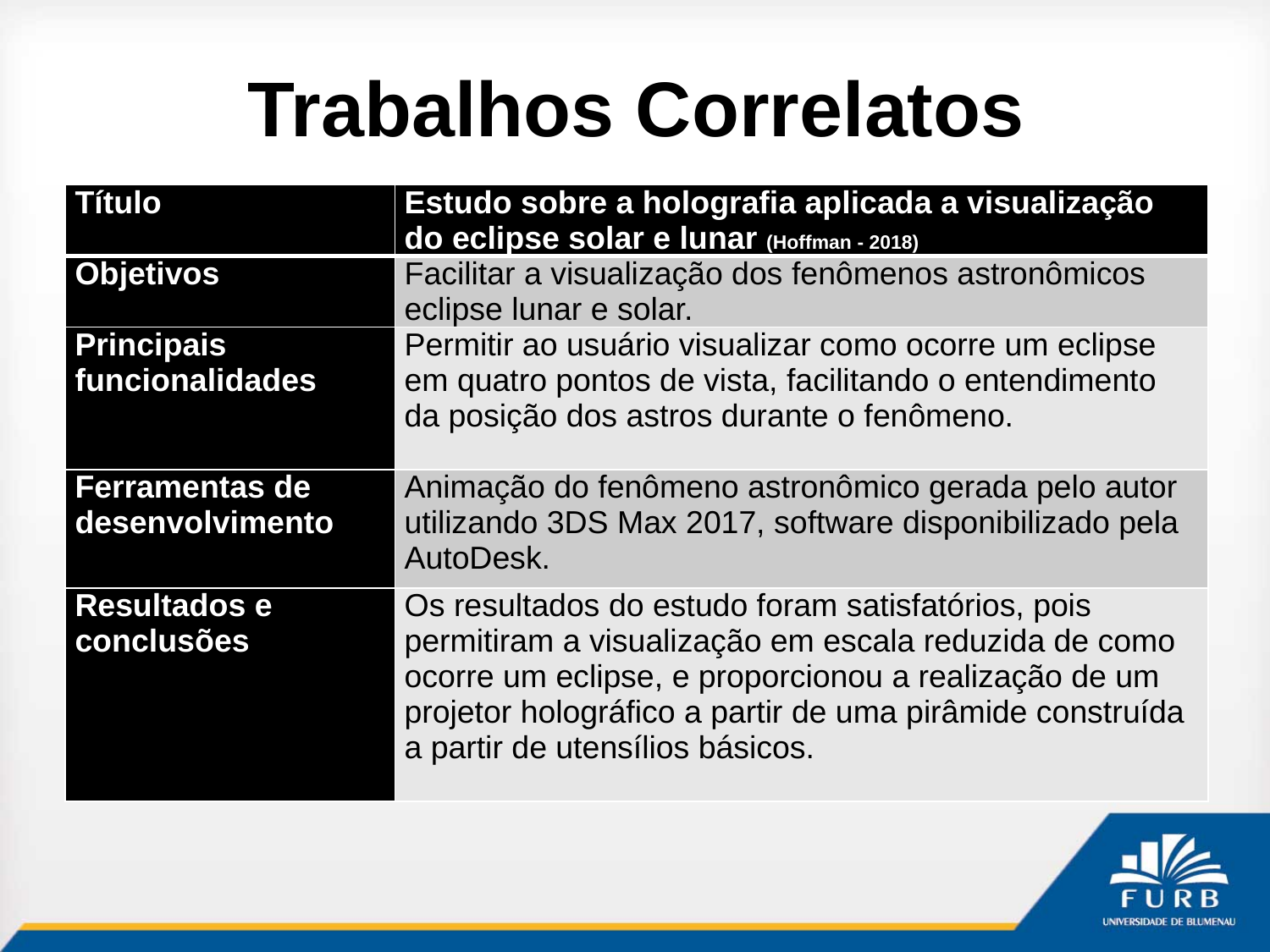

# Trabalhos Correlatos
| Título | Estudo sobre a holografia aplicada a visualização do eclipse solar e lunar (Hoffman - 2018) |
| --- | --- |
| Objetivos | Facilitar a visualização dos fenômenos astronômicos eclipse lunar e solar. |
| Principais funcionalidades | Permitir ao usuário visualizar como ocorre um eclipse em quatro pontos de vista, facilitando o entendimento da posição dos astros durante o fenômeno. |
| Ferramentas de desenvolvimento | Animação do fenômeno astronômico gerada pelo autor utilizando 3DS Max 2017, software disponibilizado pela AutoDesk. |
| Resultados e conclusões | Os resultados do estudo foram satisfatórios, pois permitiram a visualização em escala reduzida de como ocorre um eclipse, e proporcionou a realização de um projetor holográfico a partir de uma pirâmide construída a partir de utensílios básicos. |